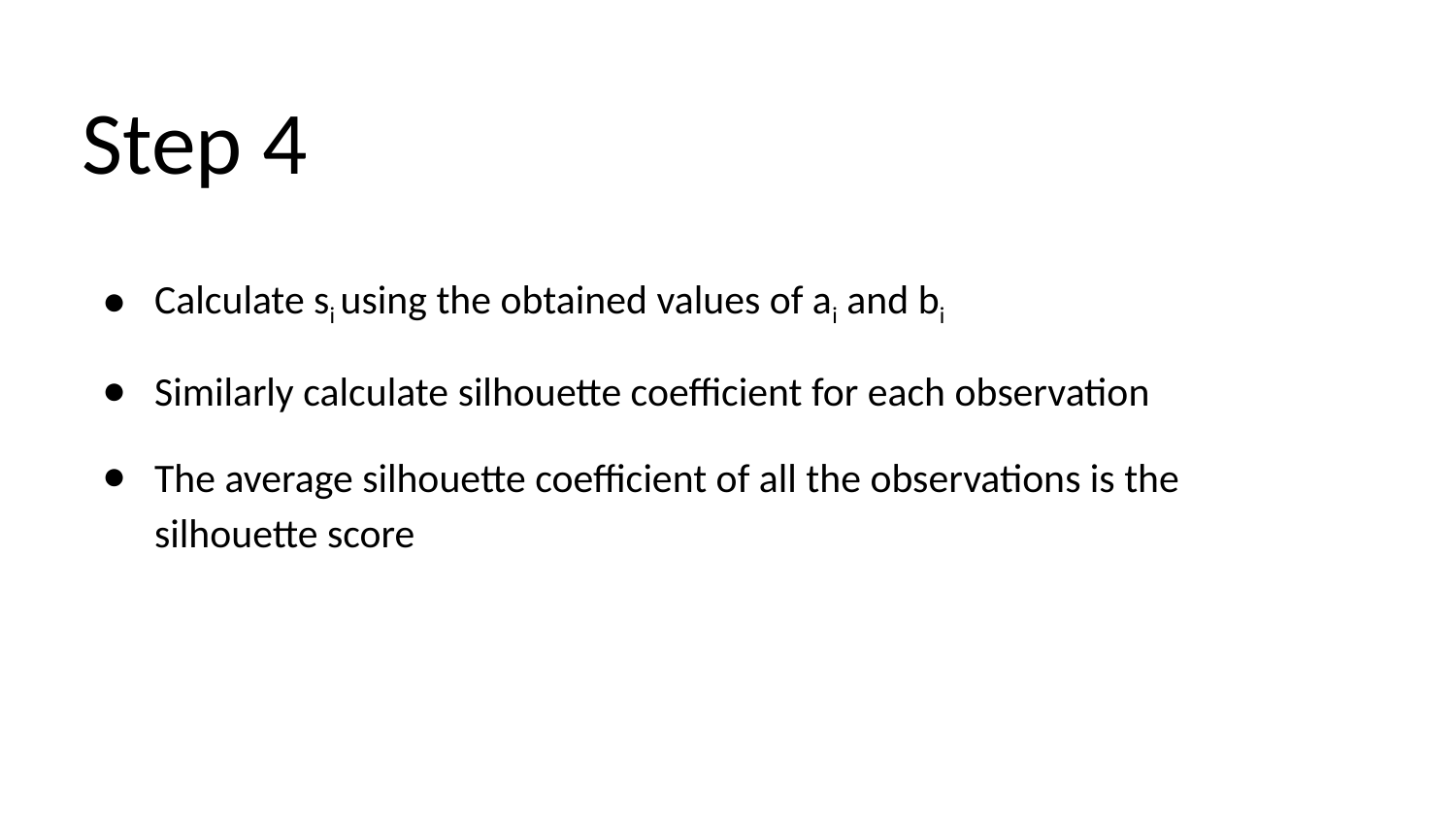

# Step 4
Calculate si using the obtained values of ai and bi
Similarly calculate silhouette coefficient for each observation
The average silhouette coefficient of all the observations is the silhouette score